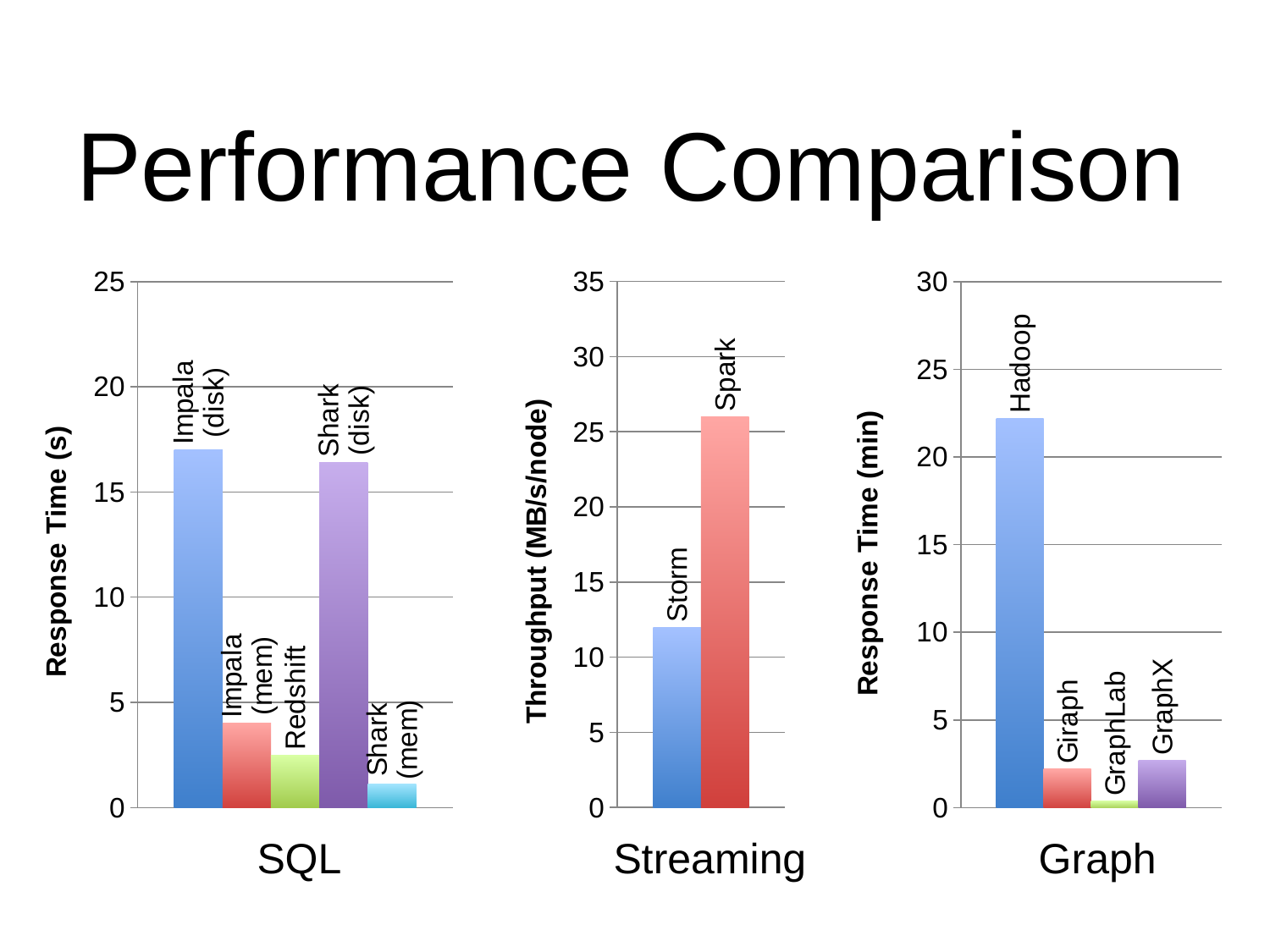

# Performance Comparison

### Chart

| Category | Storm | Spark |
|---|---|---|
| SQL | 12.0 | 26.0 |

### Chart

| Category | Impala (disk) | Impala (mem) | Redshift | Shark (disk) | Shark (mem) |
|---|---|---|---|---|---|
| SQL | 17.0 | 4.0 | 2.5 | 16.4 | 1.1 |

### Chart

| Category | Hadoop | Giraph | GraphLab | GraphX |
|---|---|---|---|---|
| SQL | 22.2 | 2.2 | 0.37 | 2.7 |
SQL
Streaming
Graph